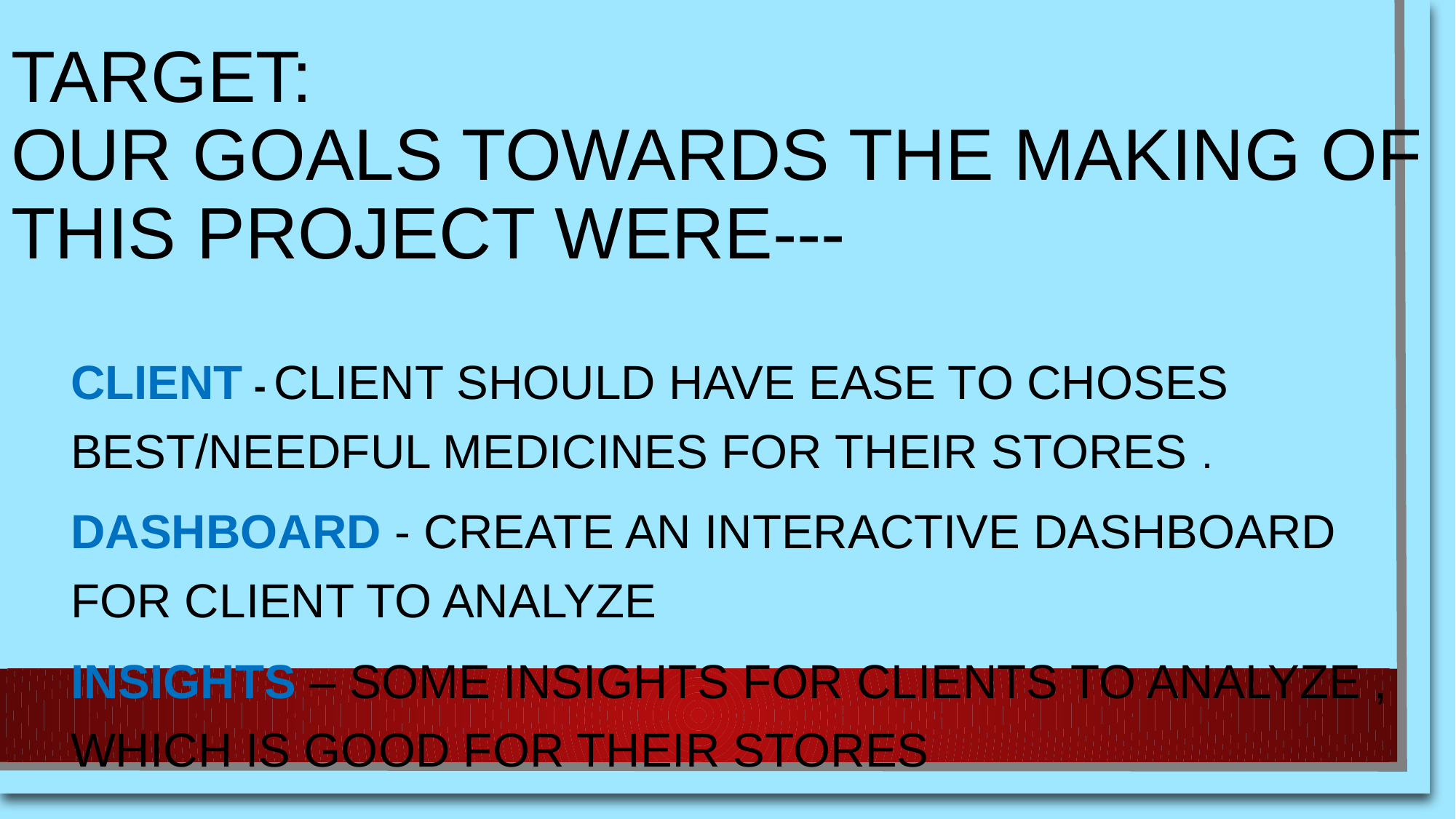

# Target: Our goals towards the making of this project were---
Client - Client should have ease to choses best/needful medicines for their stores .
Dashboard - Create an interactive dashboard for client to analyze
Insights – Some insights for clients to analyze , which is good for their stores